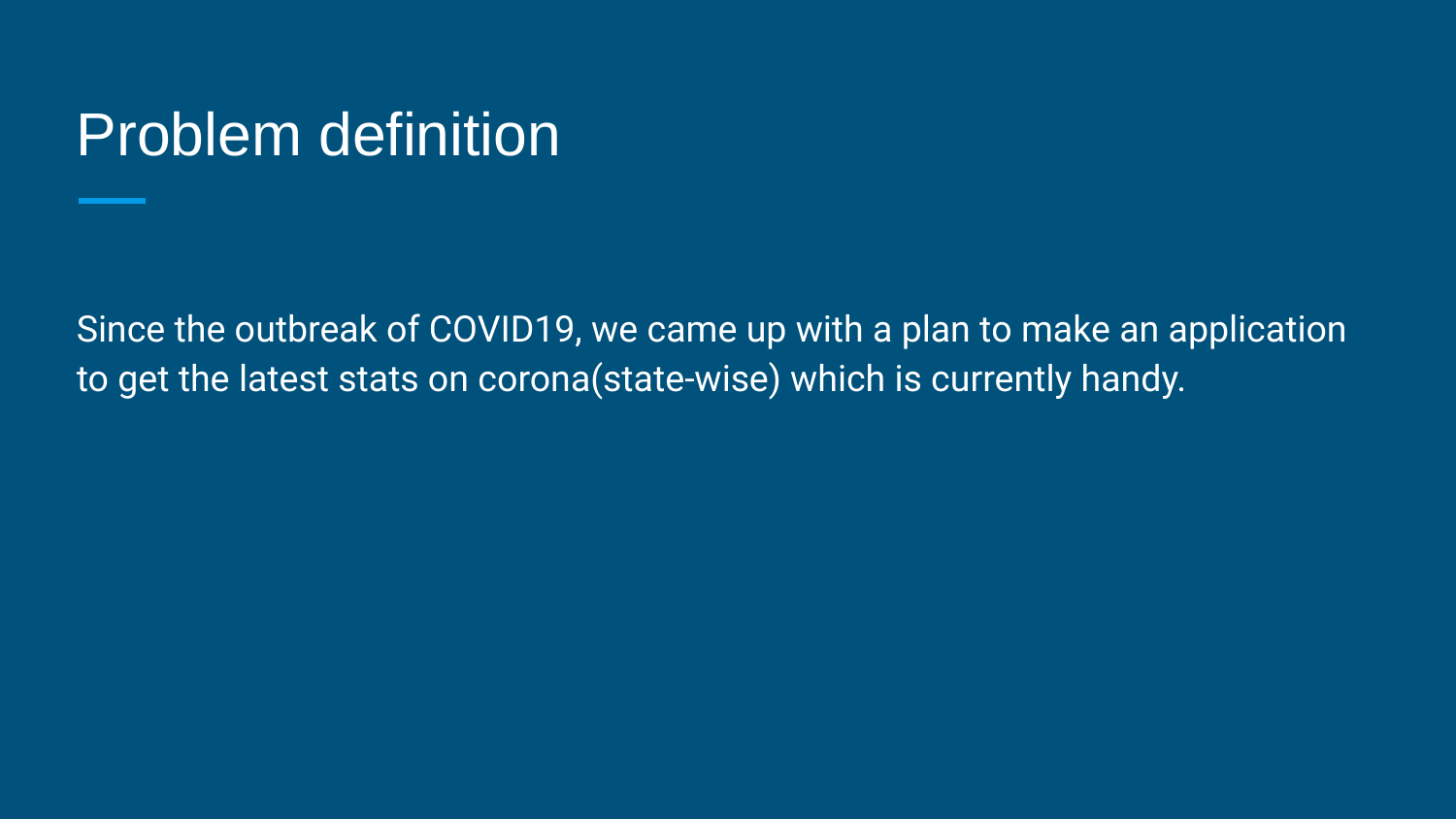

# Problem definition
Since the outbreak of COVID19, we came up with a plan to make an application to get the latest stats on corona(state-wise) which is currently handy.